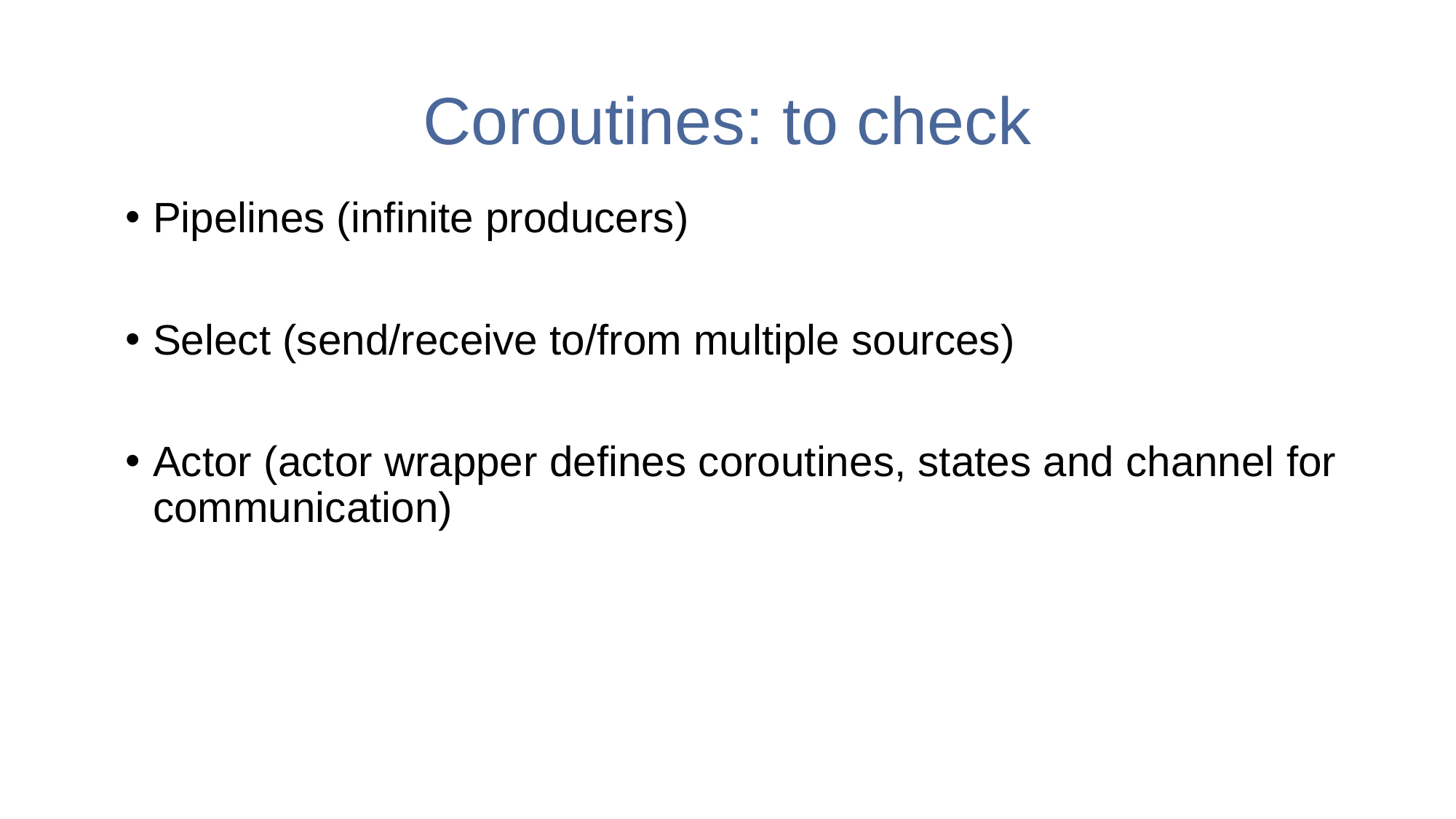

# Coroutines: to check
Pipelines (infinite producers)

Select (send/receive to/from multiple sources)

Actor (actor wrapper defines coroutines, states and channel for communication)